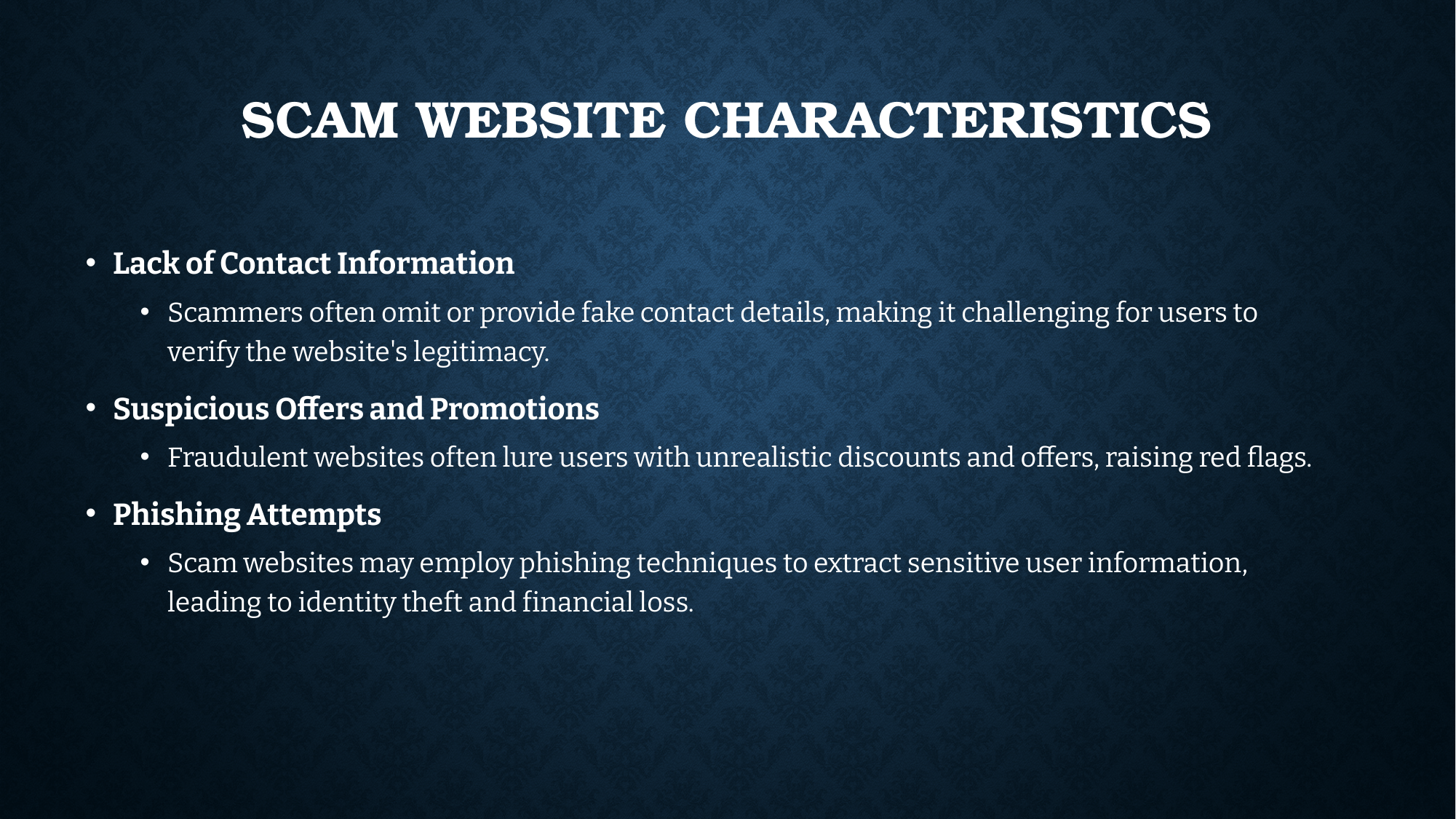

# Scam Website Characteristics
Lack of Contact Information
Scammers often omit or provide fake contact details, making it challenging for users to verify the website's legitimacy.
Suspicious Offers and Promotions
Fraudulent websites often lure users with unrealistic discounts and offers, raising red flags.
Phishing Attempts
Scam websites may employ phishing techniques to extract sensitive user information, leading to identity theft and financial loss.